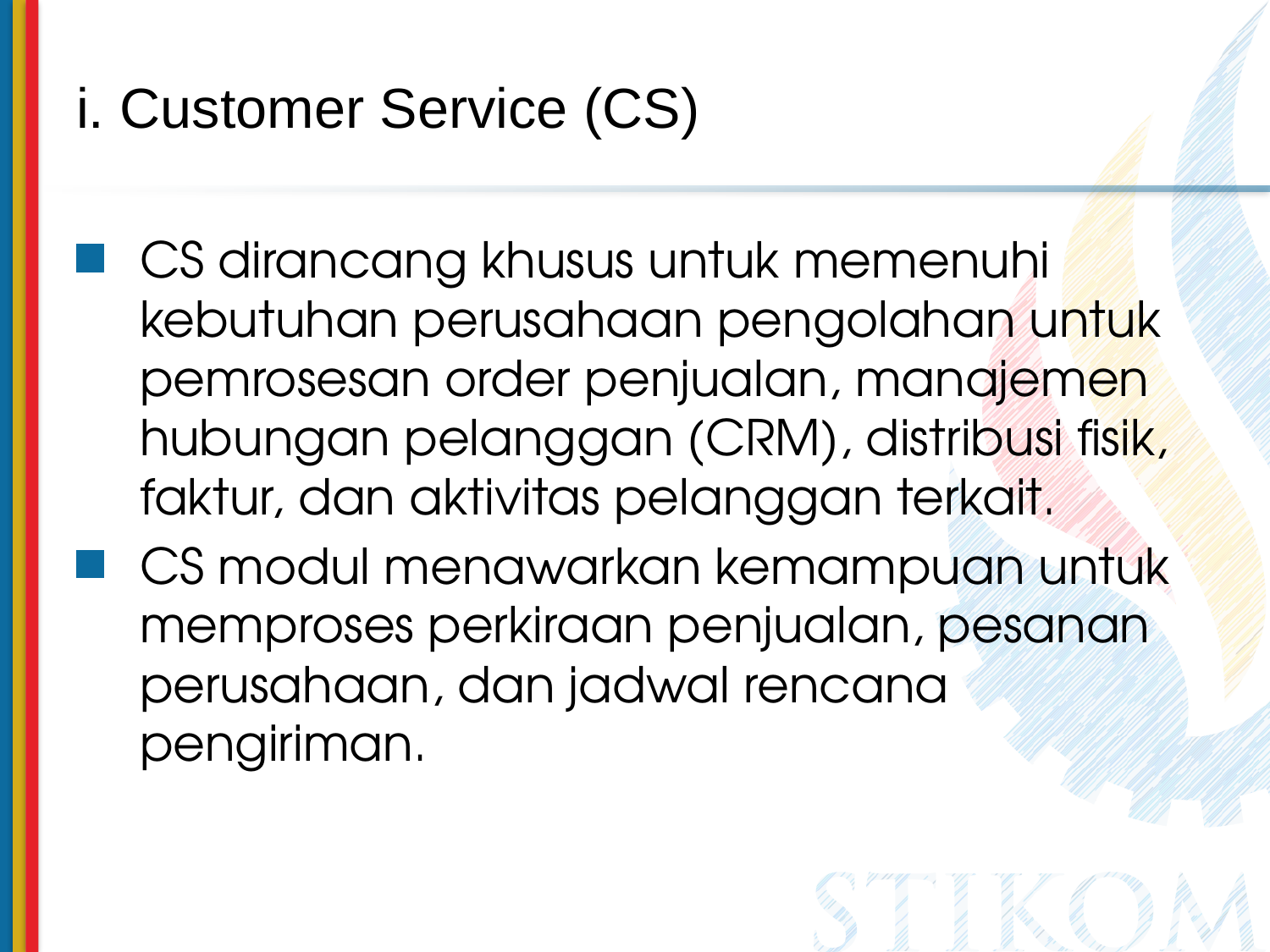

# i. Customer Service (CS)
CS dirancang khusus untuk memenuhi kebutuhan perusahaan pengolahan untuk pemrosesan order penjualan, manajemen hubungan pelanggan (CRM), distribusi fisik, faktur, dan aktivitas pelanggan terkait.
CS modul menawarkan kemampuan untuk memproses perkiraan penjualan, pesanan perusahaan, dan jadwal rencana pengiriman.